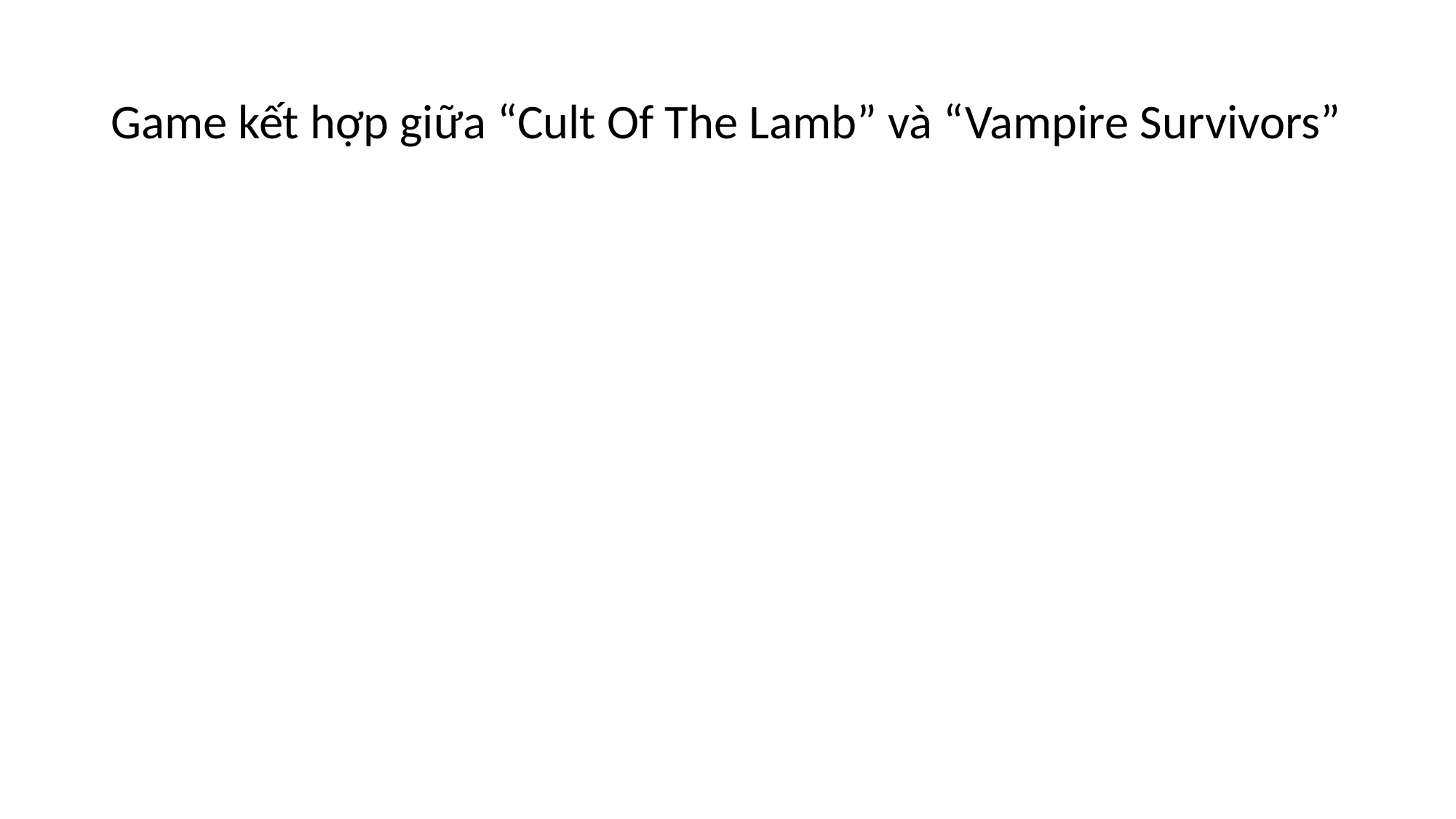

# Game kết hợp giữa “Cult Of The Lamb” và “Vampire Survivors”